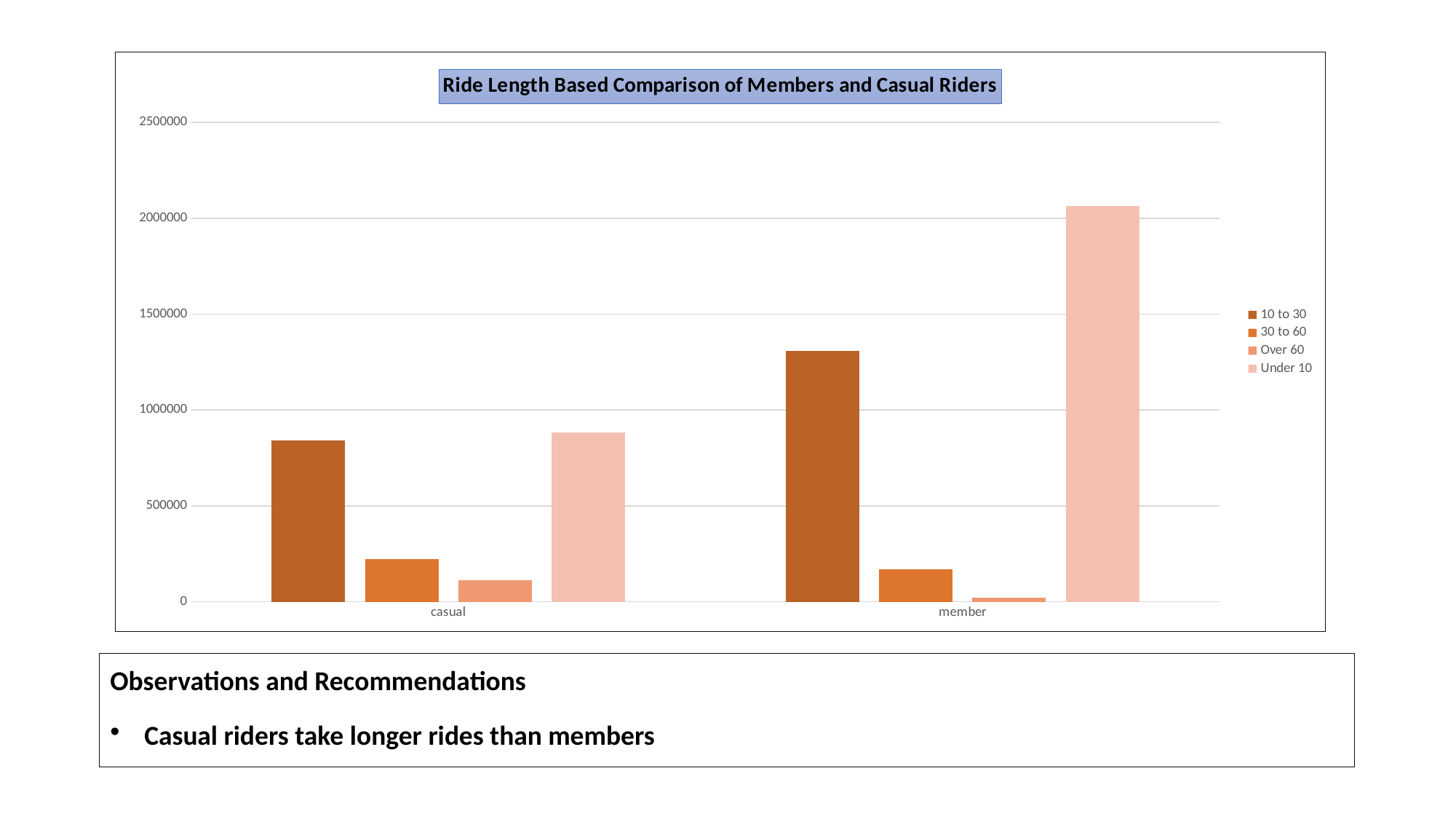

### Chart: Ride Length Based Comparison of Members and Casual Riders

| Category | 10 to 30 | 30 to 60 | Over 60 | Under 10 |
|---|---|---|---|---|
| casual | 843254.0 | 223902.0 | 113360.0 | 883770.0 |
| member | 1307415.0 | 170819.0 | 23118.0 | 2063209.0 |
Observations and Recommendations
Casual riders take longer rides than members